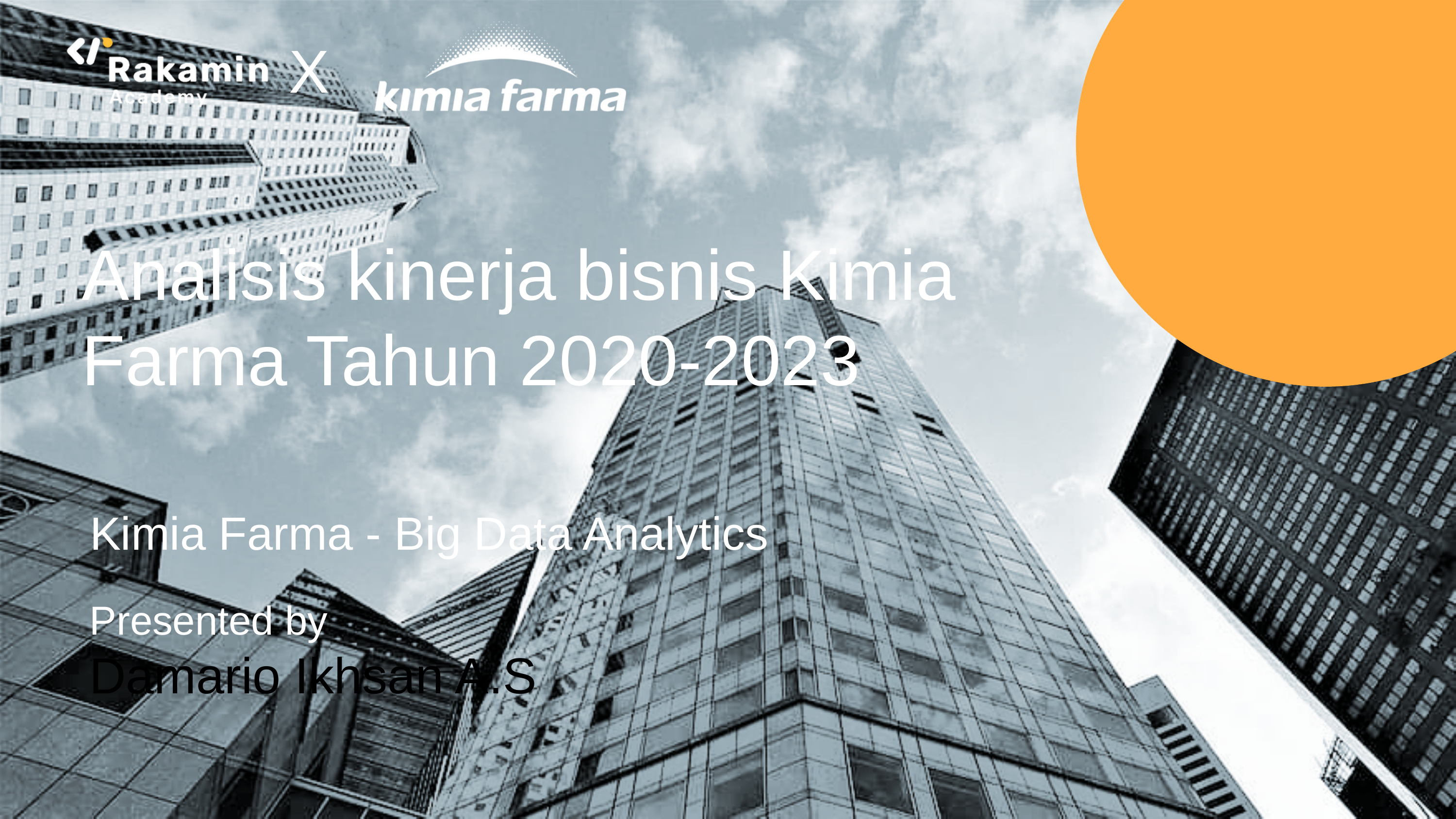

X
Analisis kinerja bisnis Kimia Farma Tahun 2020-2023
Kimia Farma - Big Data Analytics
Presented by
Damario Ikhsan A.S